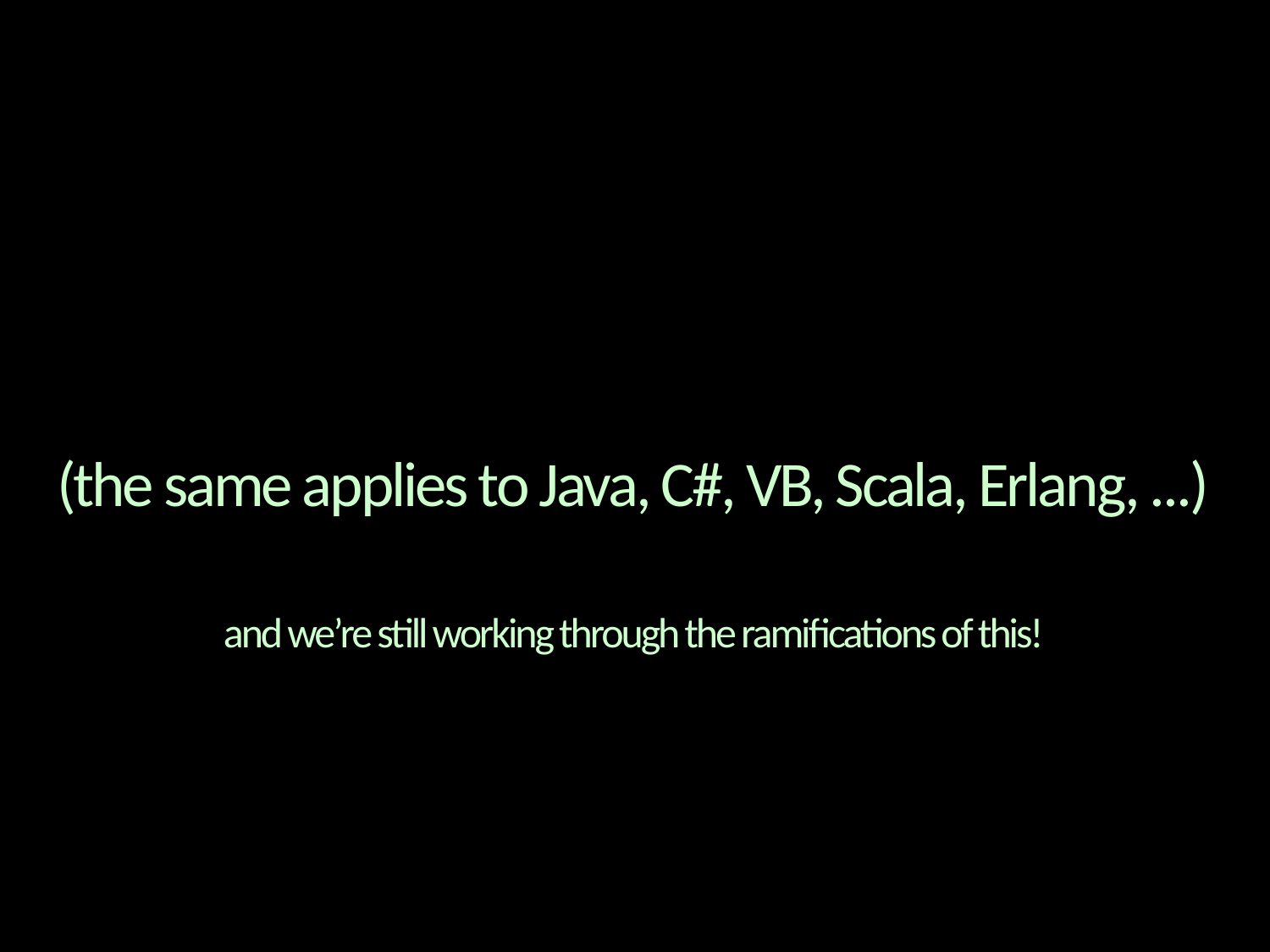

# (the same applies to Java, C#, VB, Scala, Erlang, ...) and we’re still working through the ramifications of this!